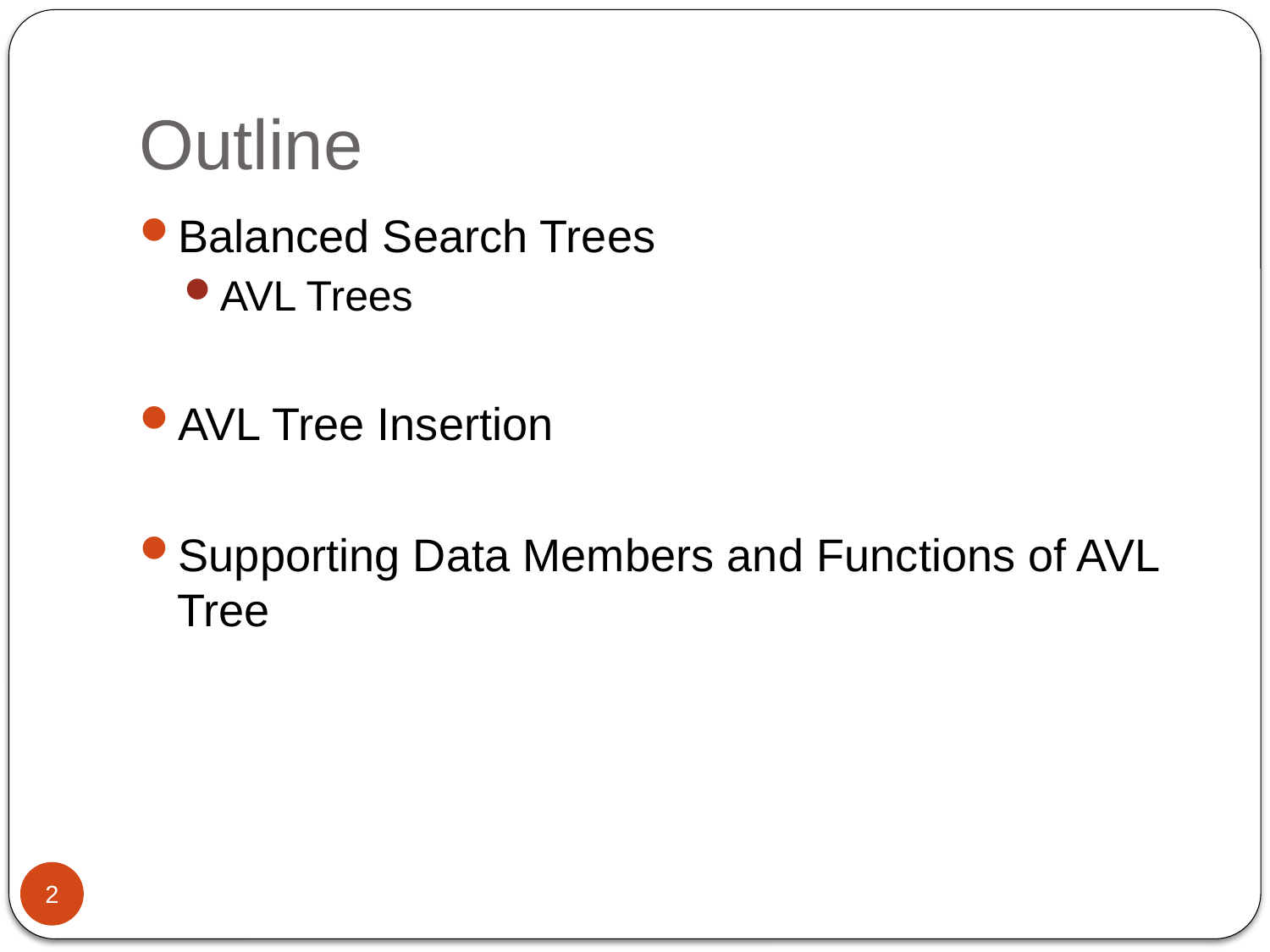

# Outline
Balanced Search Trees
AVL Trees

AVL Tree Insertion

Supporting Data Members and Functions of AVL Tree

2